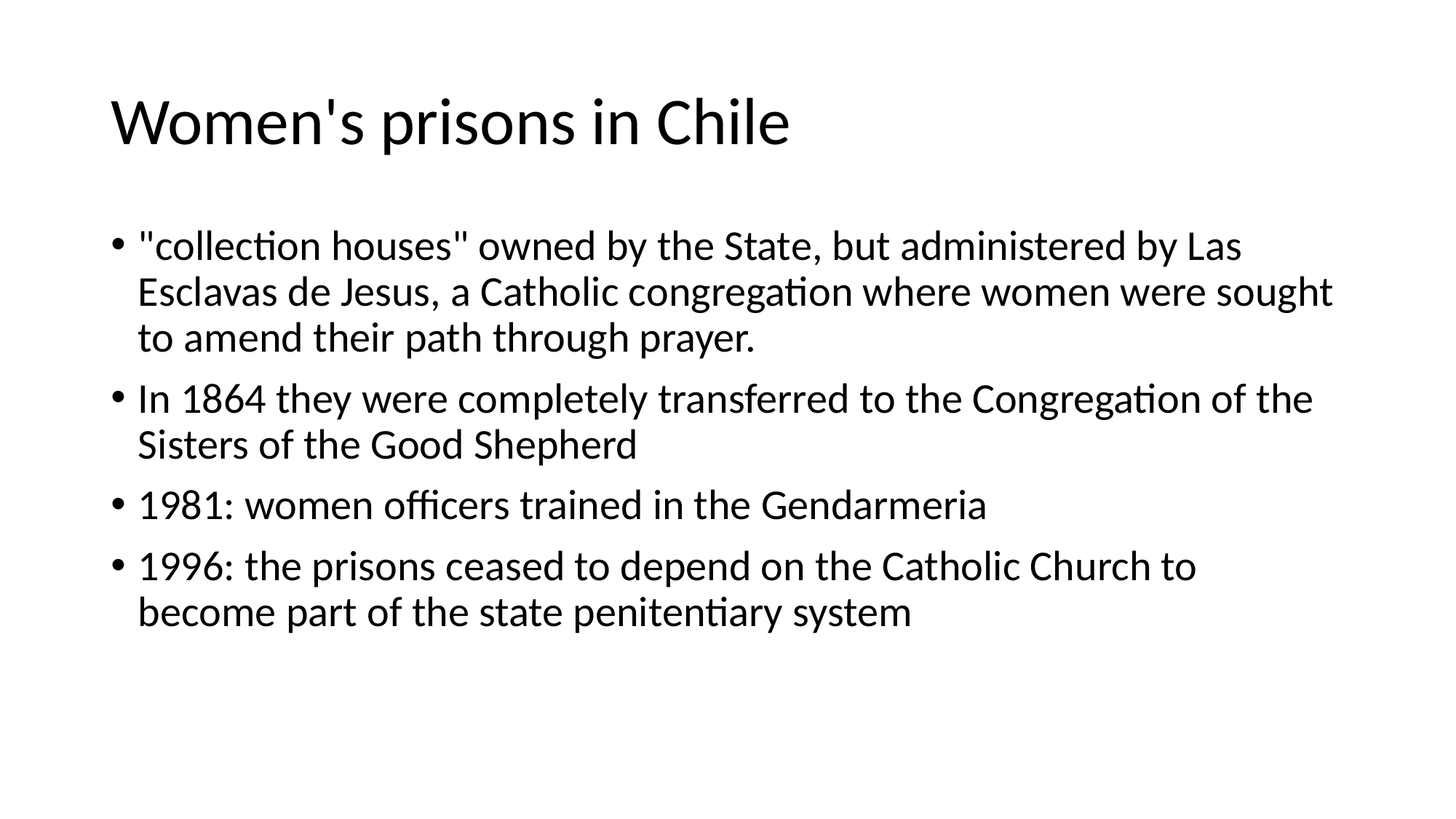

# Women's prisons in Chile
"collection houses" owned by the State, but administered by Las Esclavas de Jesus, a Catholic congregation where women were sought to amend their path through prayer.
In 1864 they were completely transferred to the Congregation of the Sisters of the Good Shepherd
1981: women officers trained in the Gendarmeria
1996: the prisons ceased to depend on the Catholic Church to become part of the state penitentiary system